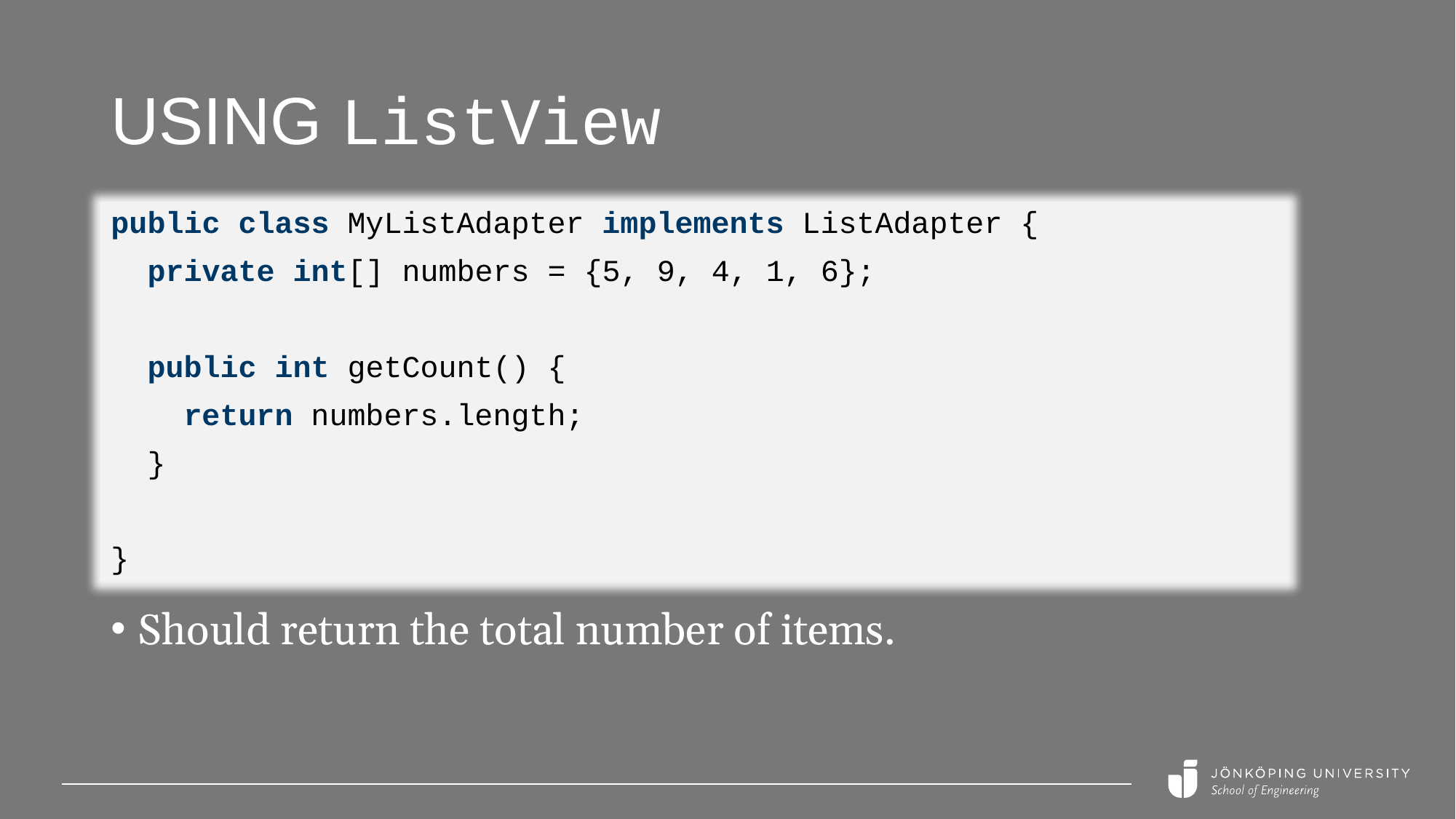

# USING ListView
public class MyListAdapter implements ListAdapter {
  private int[] numbers = {5, 9, 4, 1, 6};

  public int getCount() {
    return numbers.length;
  }

}
Should return the total number of items.